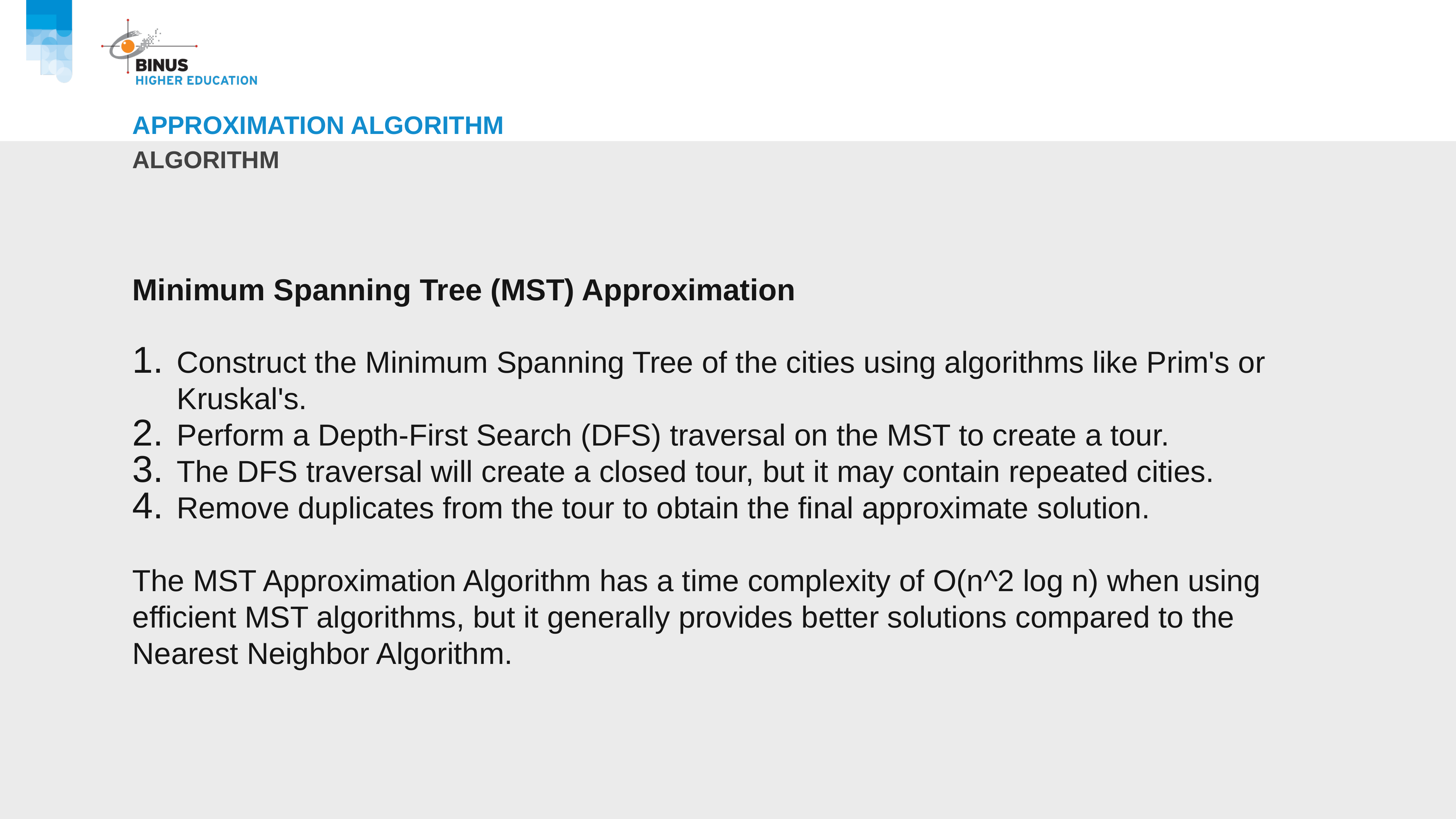

# Approximation algorithm
algorithm
Minimum Spanning Tree (MST) Approximation

Construct the Minimum Spanning Tree of the cities using algorithms like Prim's or Kruskal's.
Perform a Depth-First Search (DFS) traversal on the MST to create a tour.
The DFS traversal will create a closed tour, but it may contain repeated cities.
Remove duplicates from the tour to obtain the final approximate solution.

The MST Approximation Algorithm has a time complexity of O(n^2 log n) when using efficient MST algorithms, but it generally provides better solutions compared to the Nearest Neighbor Algorithm.